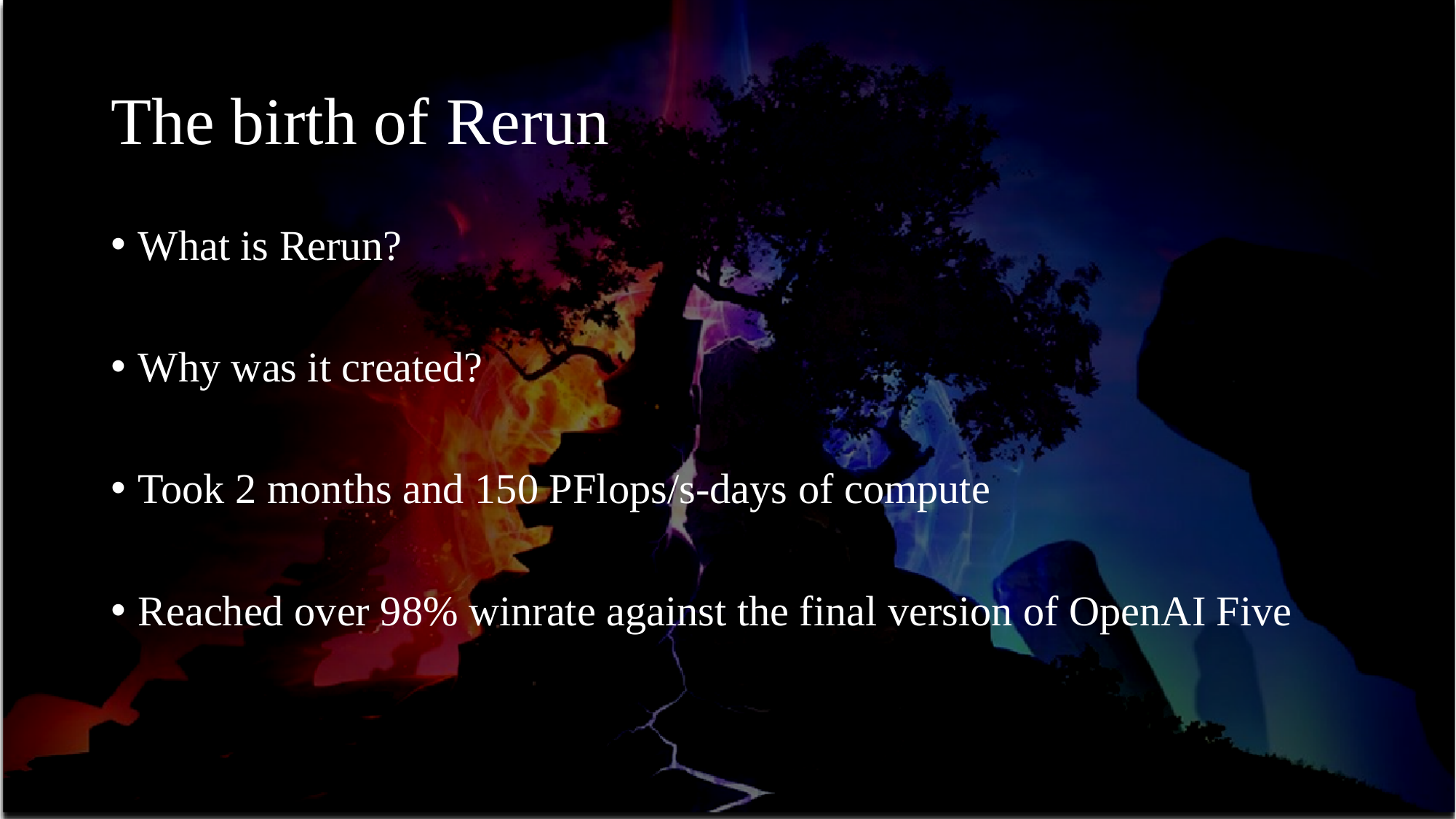

# The birth of Rerun
What is Rerun?

Why was it created?

Took 2 months and 150 PFlops/s-days of compute

Reached over 98% winrate against the final version of OpenAI Five